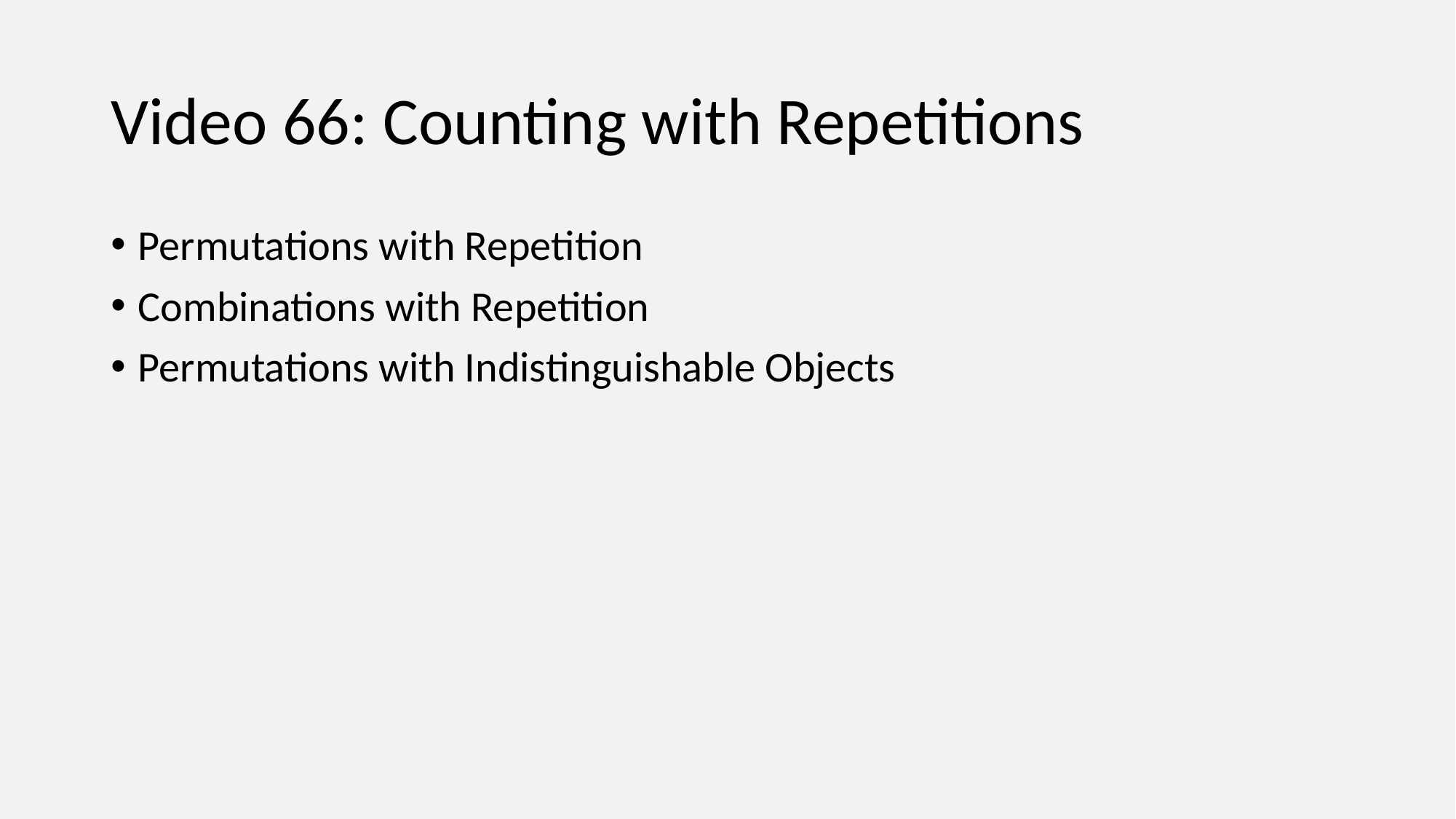

# Video 66: Counting with Repetitions
Permutations with Repetition
Combinations with Repetition
Permutations with Indistinguishable Objects